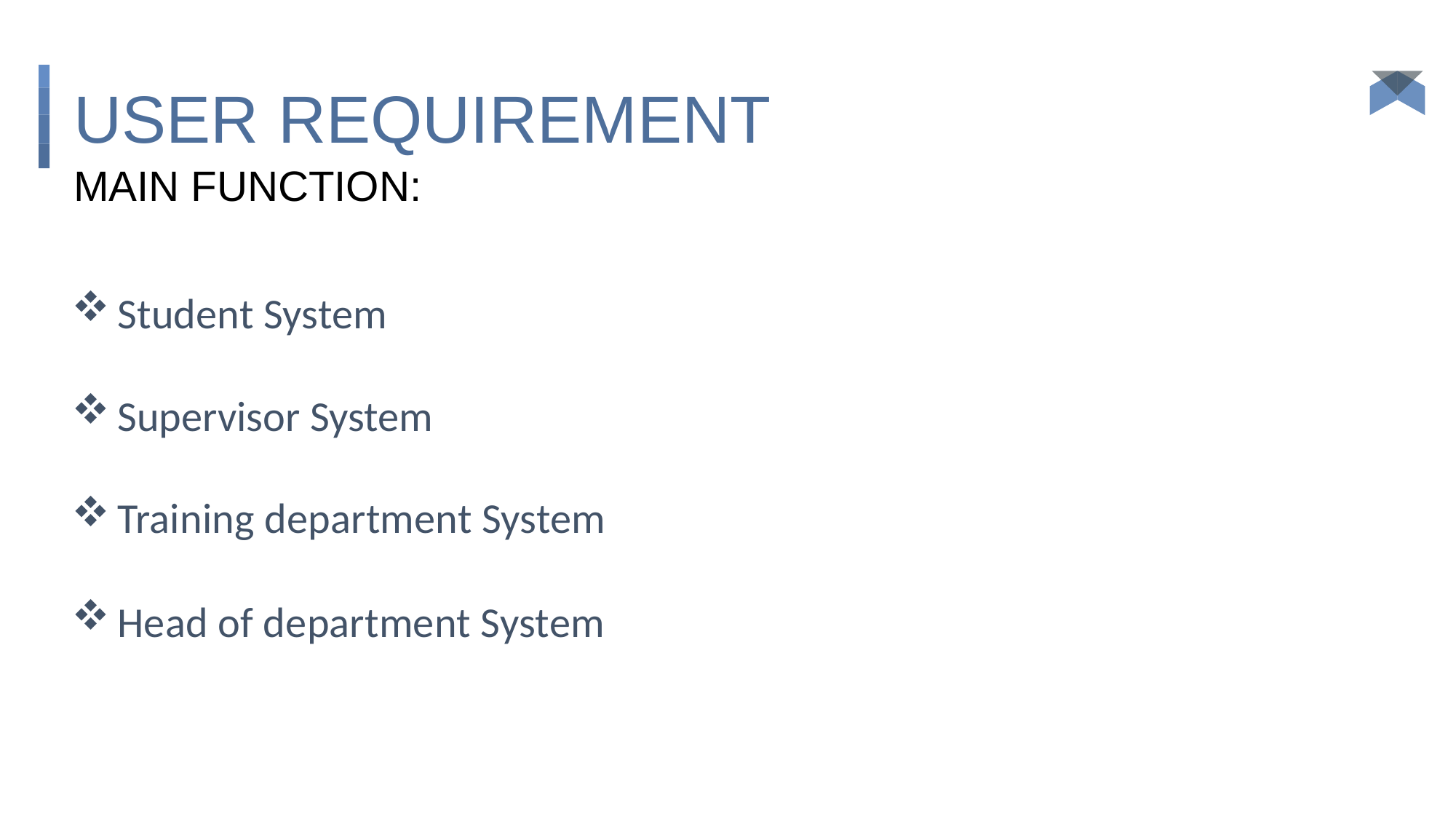

# USER REQUIREMENT
MAIN FUNCTION:
Student System

Supervisor System

Training department System
Head of department System